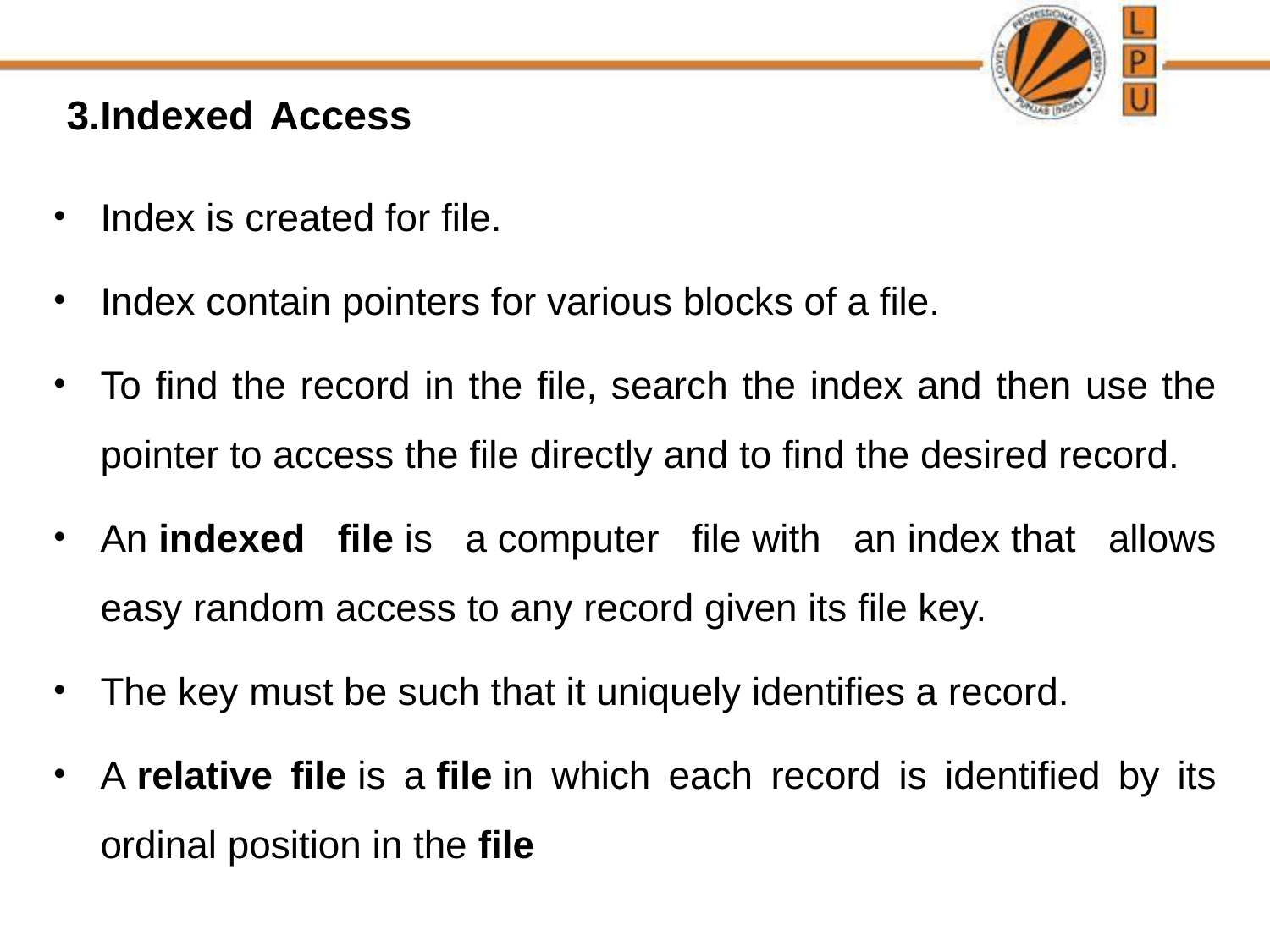

3.Indexed Access
Index is created for file.
Index contain pointers for various blocks of a file.
To find the record in the file, search the index and then use the pointer to access the file directly and to find the desired record.
An indexed file is a computer file with an index that allows easy random access to any record given its file key.
The key must be such that it uniquely identifies a record.
A relative file is a file in which each record is identified by its ordinal position in the file